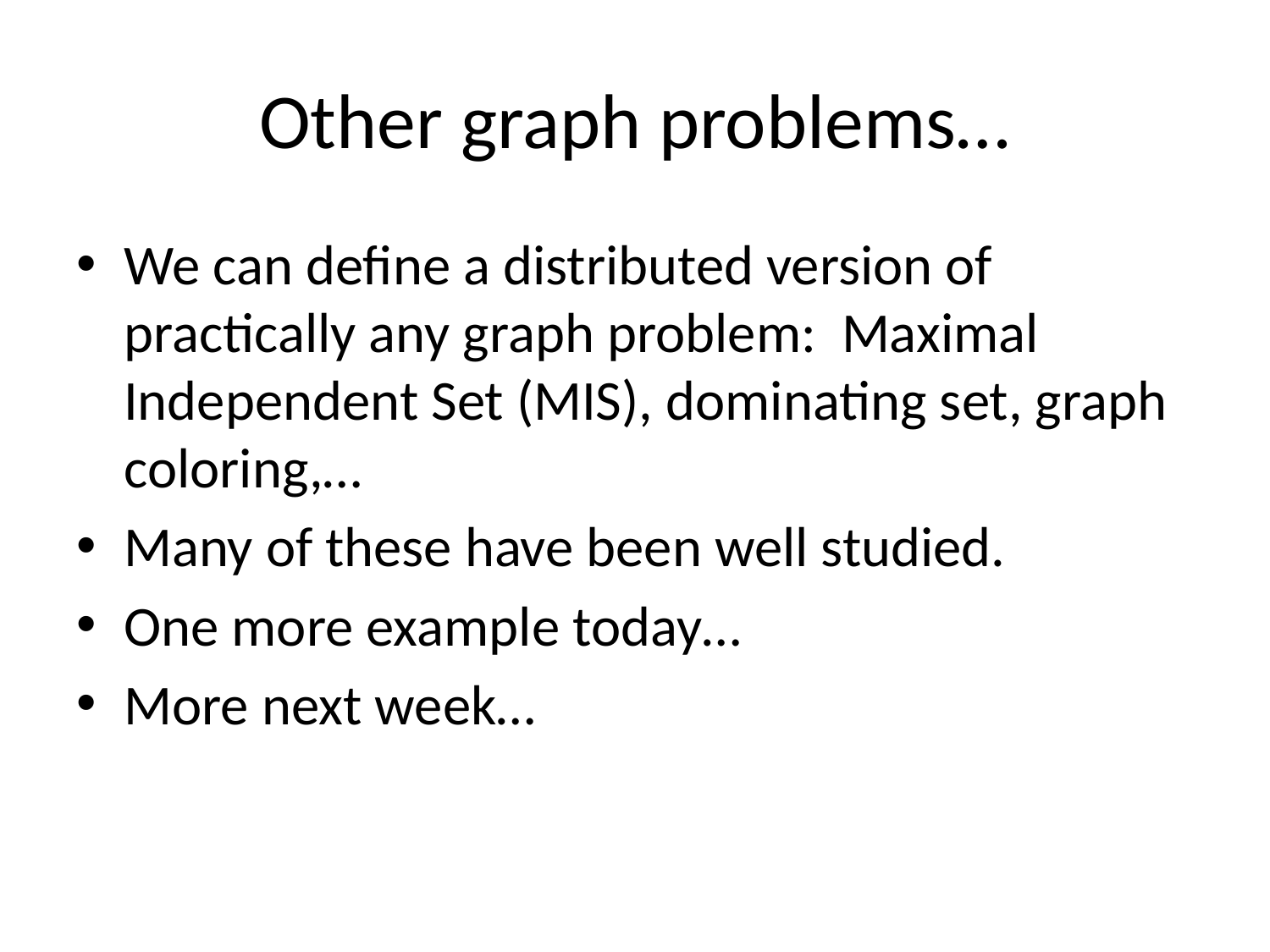

# Other graph problems…
We can define a distributed version of practically any graph problem:  Maximal Independent Set (MIS), dominating set, graph coloring,…
Many of these have been well studied.
One more example today…
More next week…